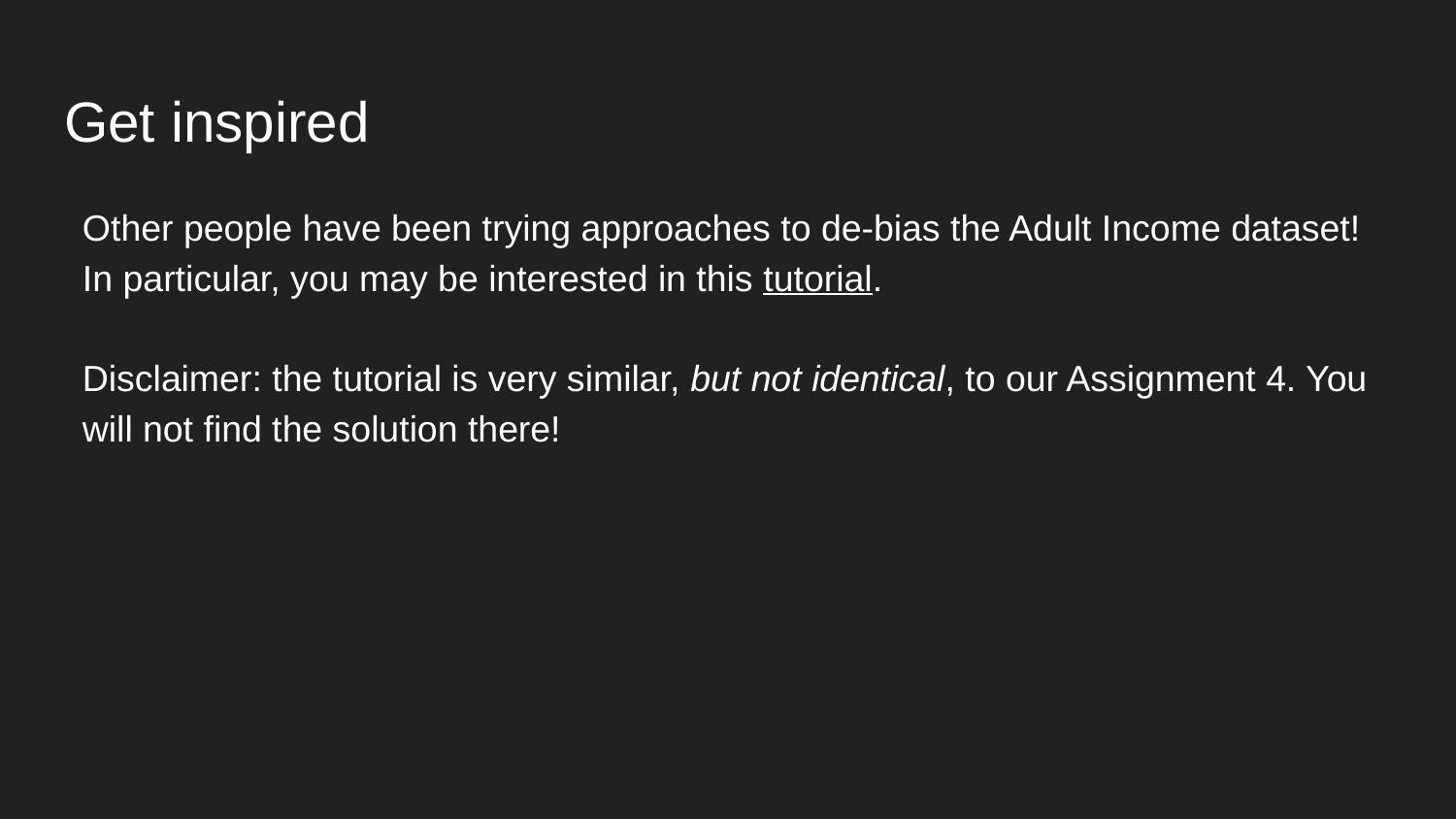

# Get inspired
Other people have been trying approaches to de-bias the Adult Income dataset!
In particular, you may be interested in this tutorial.

Disclaimer: the tutorial is very similar, but not identical, to our Assignment 4. You will not find the solution there!